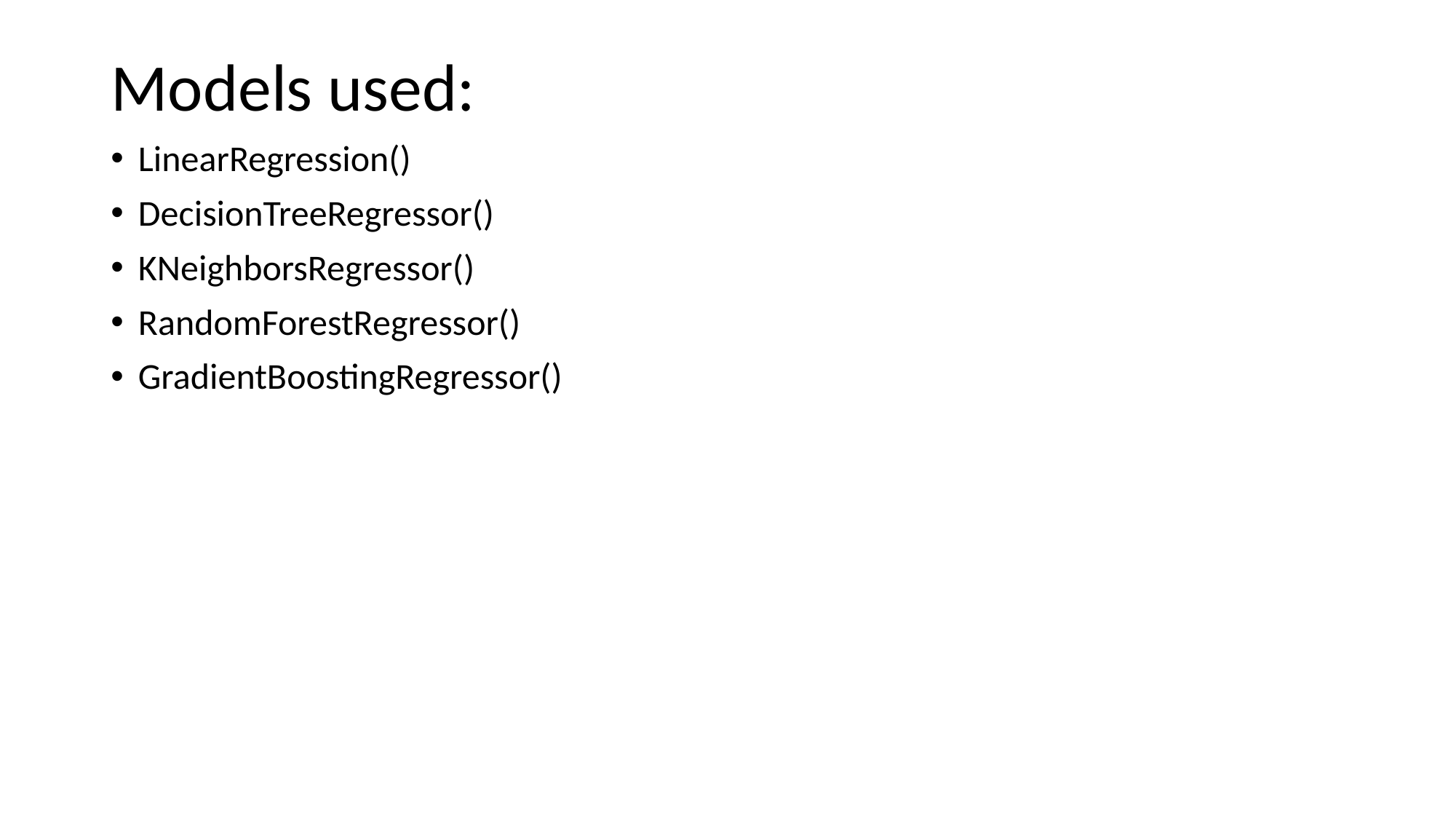

# Models used:
LinearRegression()
DecisionTreeRegressor()
KNeighborsRegressor()
RandomForestRegressor()
GradientBoostingRegressor()